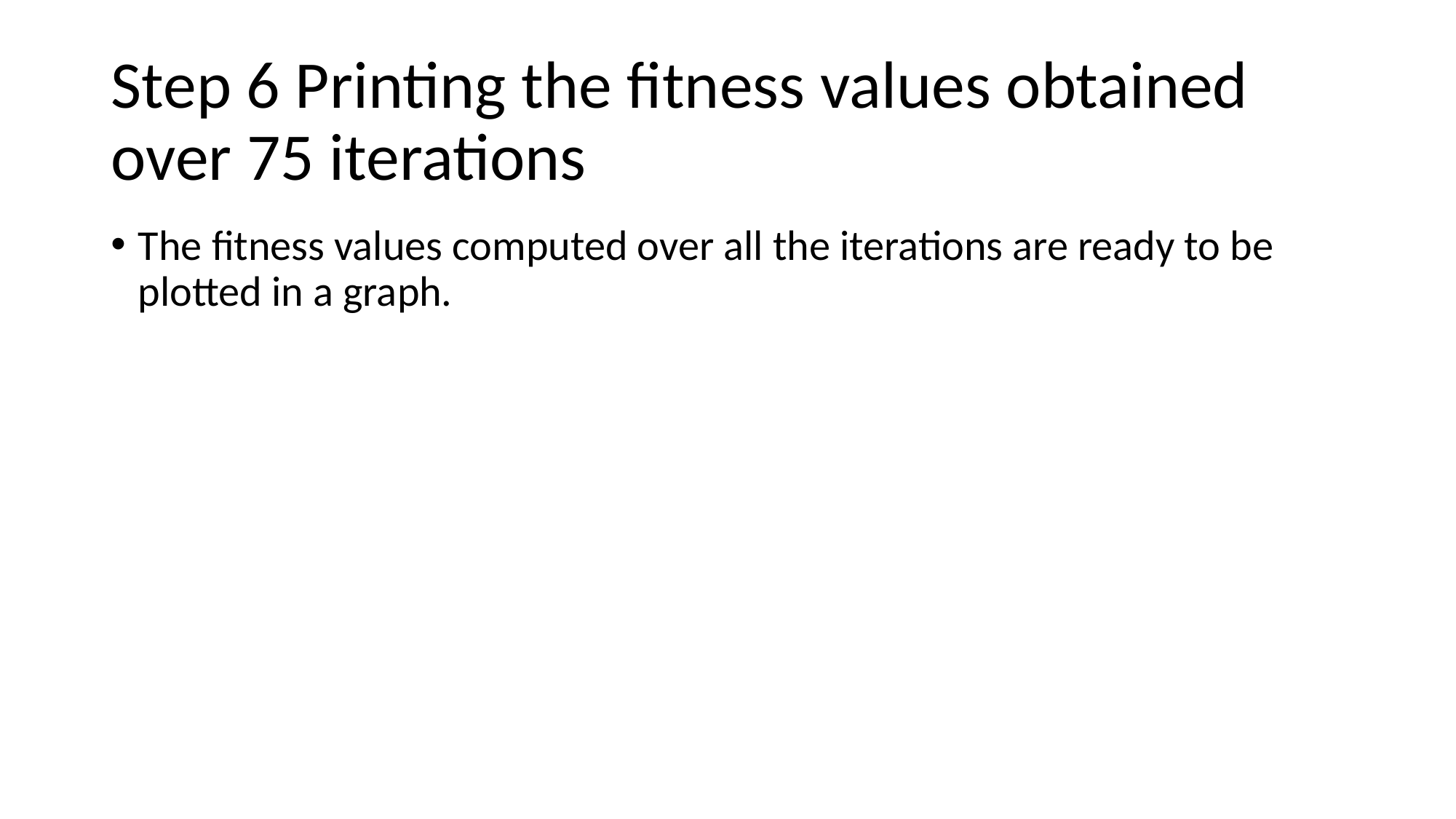

# Step 6 Printing the fitness values obtained over 75 iterations
The fitness values computed over all the iterations are ready to be plotted in a graph.